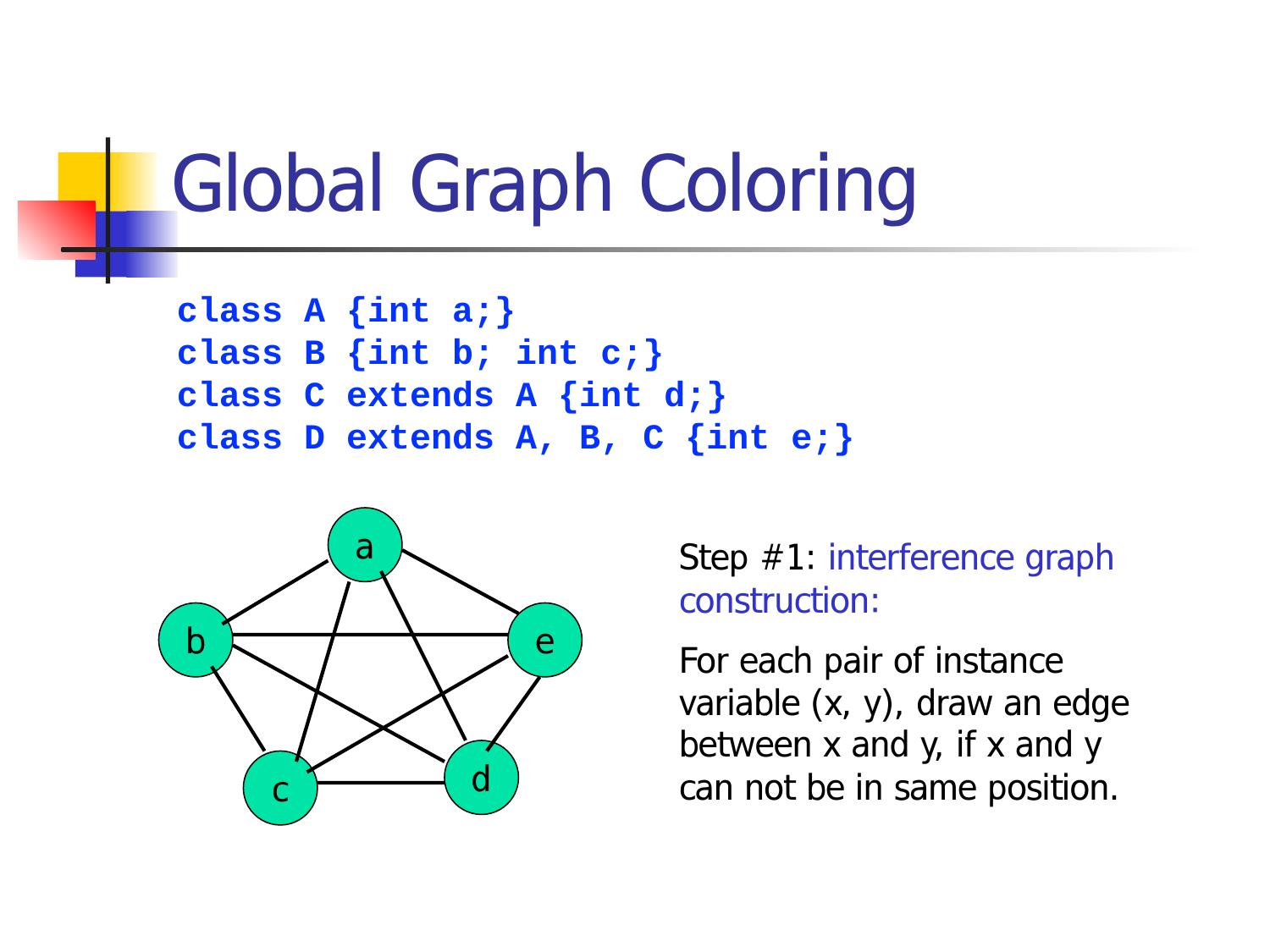

# Global Graph Coloring
class A {int a;}
class B {int b; int c;}
class C extends A {int d;}
class D extends A, B, C {int e;}
a
Step #1: interference graph construction:
For each pair of instance variable (x, y), draw an edge between x and y, if x and y can not be in same position.

b
e

d
c